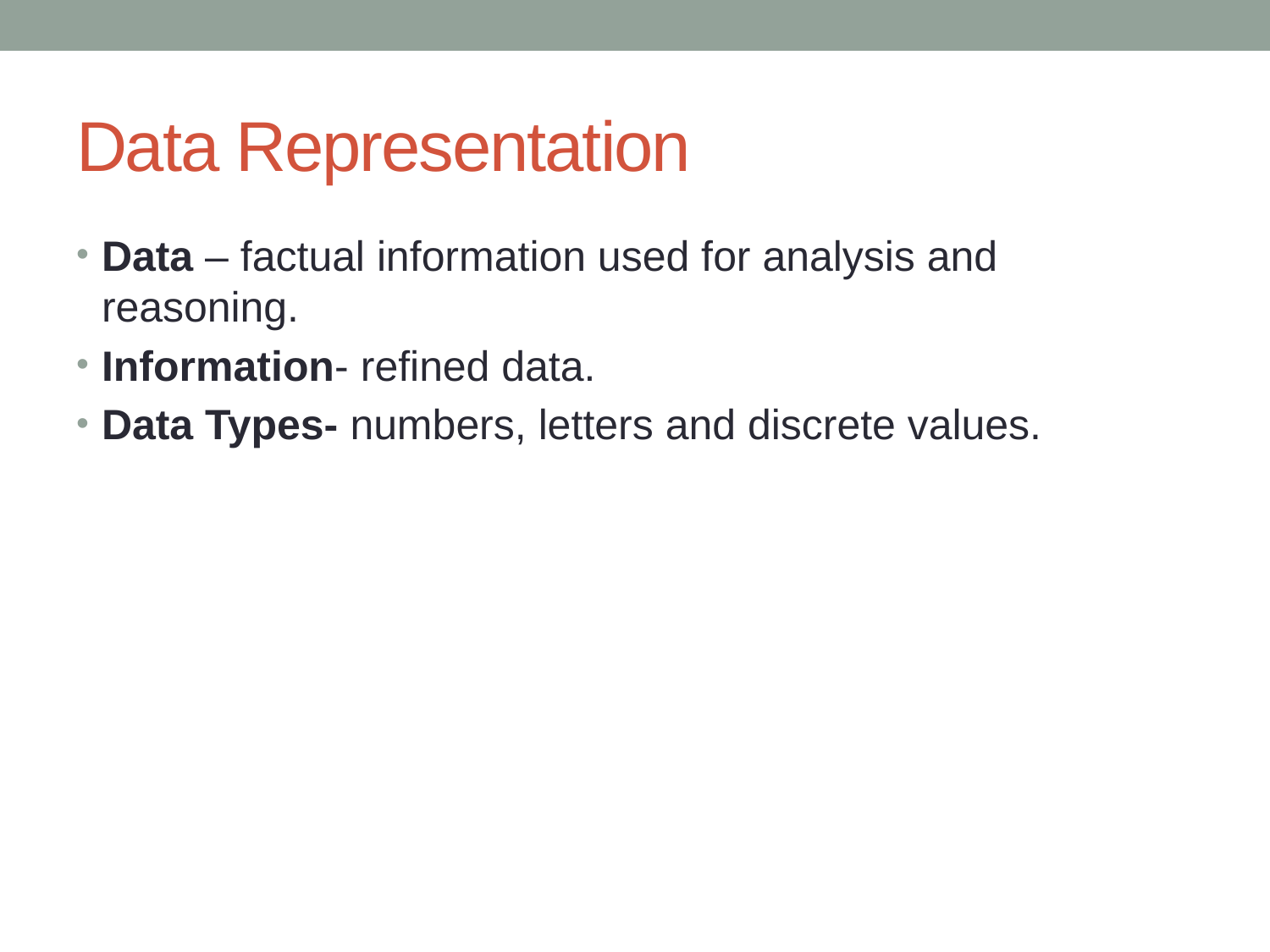

# Data Representation
Data – factual information used for analysis and reasoning.
Information- refined data.
Data Types- numbers, letters and discrete values.